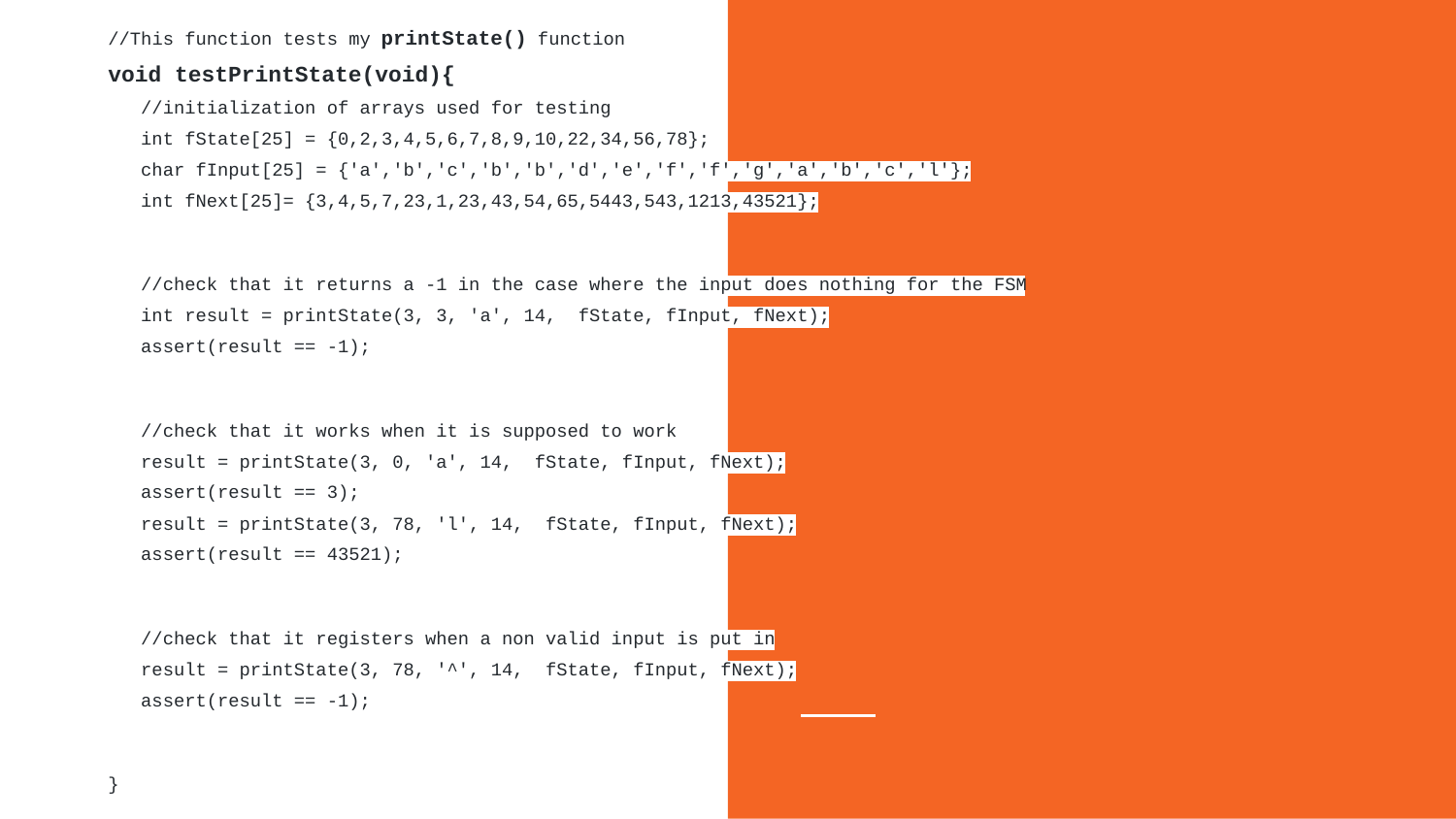

//This function tests my printState() function
void testPrintState(void){
   //initialization of arrays used for testing
   int fState[25] = {0,2,3,4,5,6,7,8,9,10,22,34,56,78};
   char fInput[25] = {'a','b','c','b','b','d','e','f','f','g','a','b','c','l'};
   int fNext[25]= {3,4,5,7,23,1,23,43,54,65,5443,543,1213,43521};

   //check that it returns a -1 in the case where the input does nothing for the FSM
   int result = printState(3, 3, 'a', 14,  fState, fInput, fNext);
   assert(result == -1);

   //check that it works when it is supposed to work
   result = printState(3, 0, 'a', 14,  fState, fInput, fNext);
   assert(result == 3);
   result = printState(3, 78, 'l', 14,  fState, fInput, fNext);
   assert(result == 43521);

   //check that it registers when a non valid input is put in
   result = printState(3, 78, '^', 14,  fState, fInput, fNext);
   assert(result == -1);

}